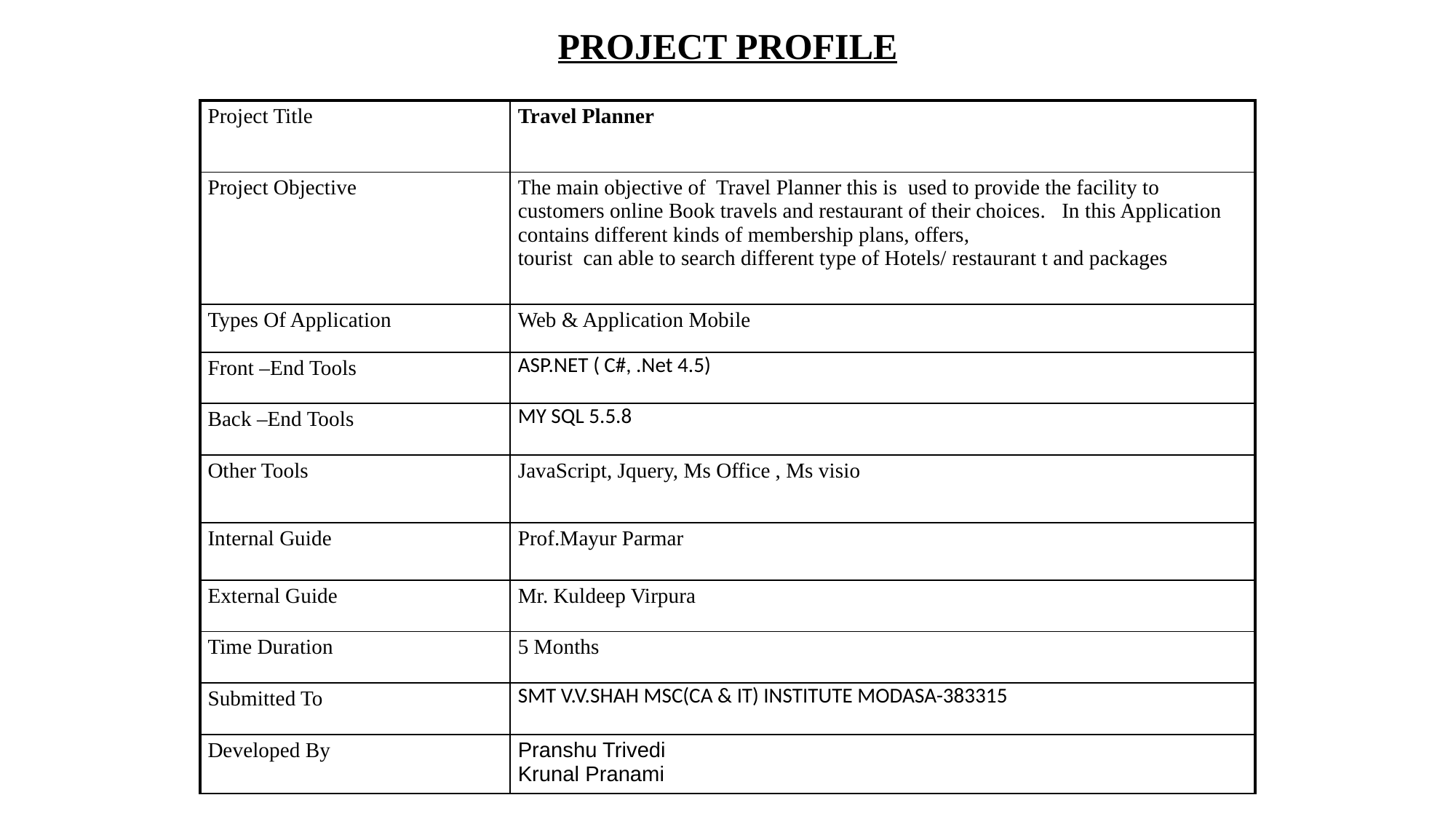

PROJECT PROFILE
| Project Title | Travel Planner |
| --- | --- |
| Project Objective | The main objective of Travel Planner this is used to provide the facility to customers online Book travels and restaurant of their choices. In this Application contains different kinds of membership plans, offers, tourist can able to search different type of Hotels/ restaurant t and packages |
| Types Of Application | Web & Application Mobile |
| Front –End Tools | ASP.NET ( C#, .Net 4.5) |
| Back –End Tools | MY SQL 5.5.8 |
| Other Tools | JavaScript, Jquery, Ms Office , Ms visio |
| Internal Guide | Prof.Mayur Parmar |
| External Guide | Mr. Kuldeep Virpura |
| Time Duration | 5 Months |
| Submitted To | SMT V.V.SHAH MSC(CA & IT) INSTITUTE MODASA-383315 |
| Developed By | Pranshu Trivedi Krunal Pranami |